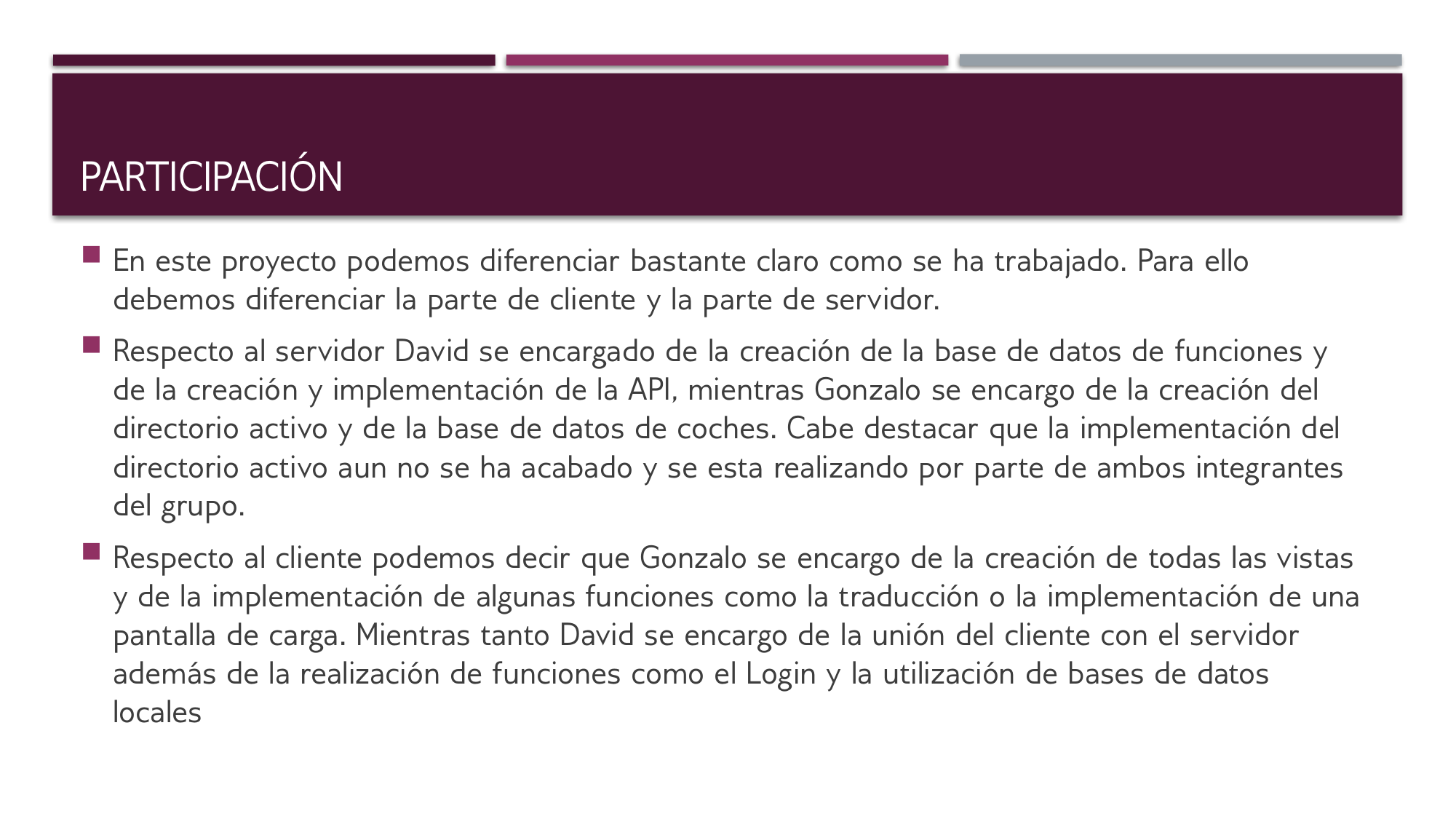

# Participación
En este proyecto podemos diferenciar bastante claro como se ha trabajado. Para ello debemos diferenciar la parte de cliente y la parte de servidor.
Respecto al servidor David se encargado de la creación de la base de datos de funciones y de la creación y implementación de la API, mientras Gonzalo se encargo de la creación del directorio activo y de la base de datos de coches. Cabe destacar que la implementación del directorio activo aun no se ha acabado y se esta realizando por parte de ambos integrantes del grupo.
Respecto al cliente podemos decir que Gonzalo se encargo de la creación de todas las vistas y de la implementación de algunas funciones como la traducción o la implementación de una pantalla de carga. Mientras tanto David se encargo de la unión del cliente con el servidor además de la realización de funciones como el Login y la utilización de bases de datos locales